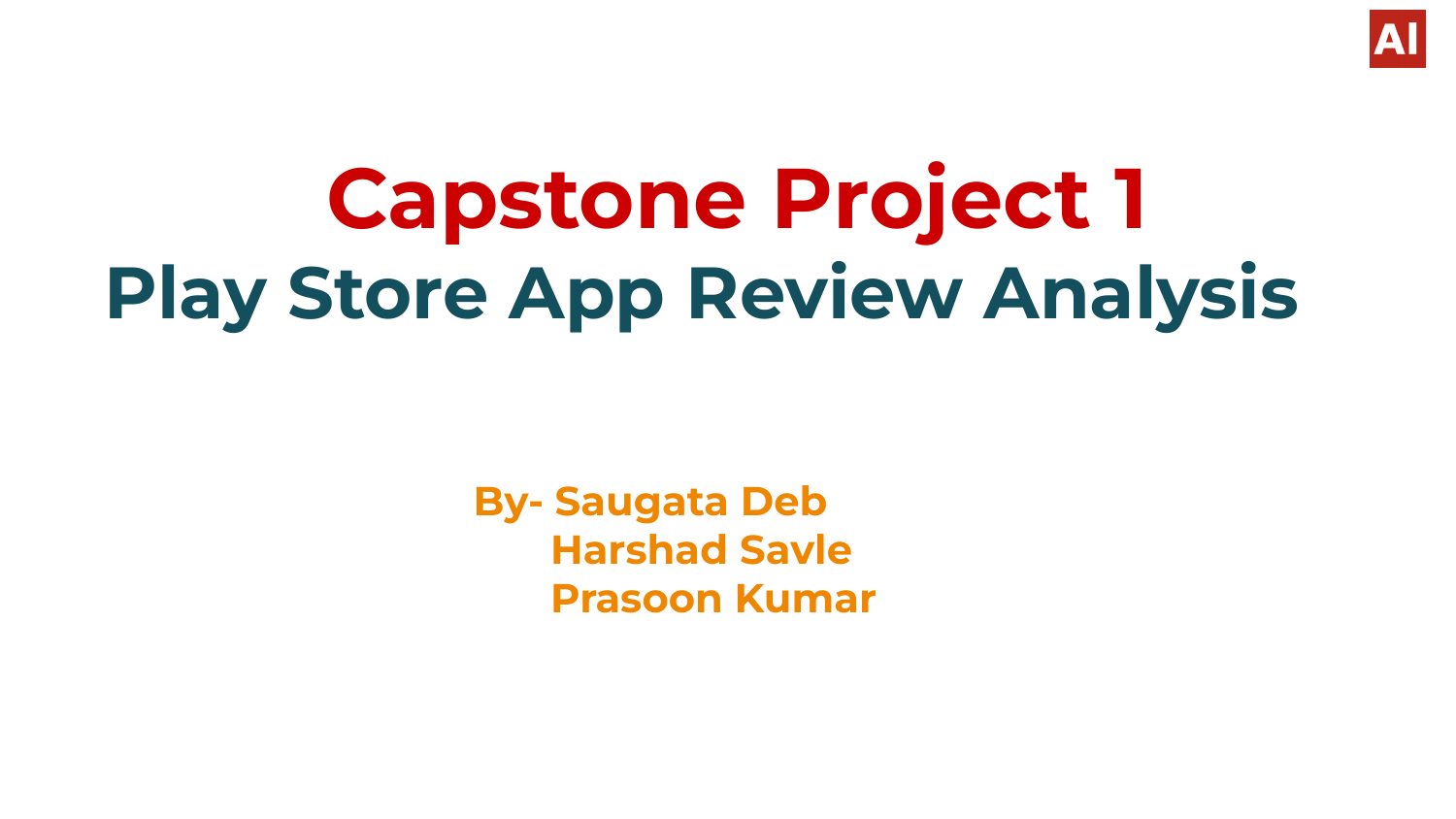

# Capstone Project 1
Play Store App Review Analysis

	      By- Saugata Deb
		Harshad Savle
		Prasoon Kumar